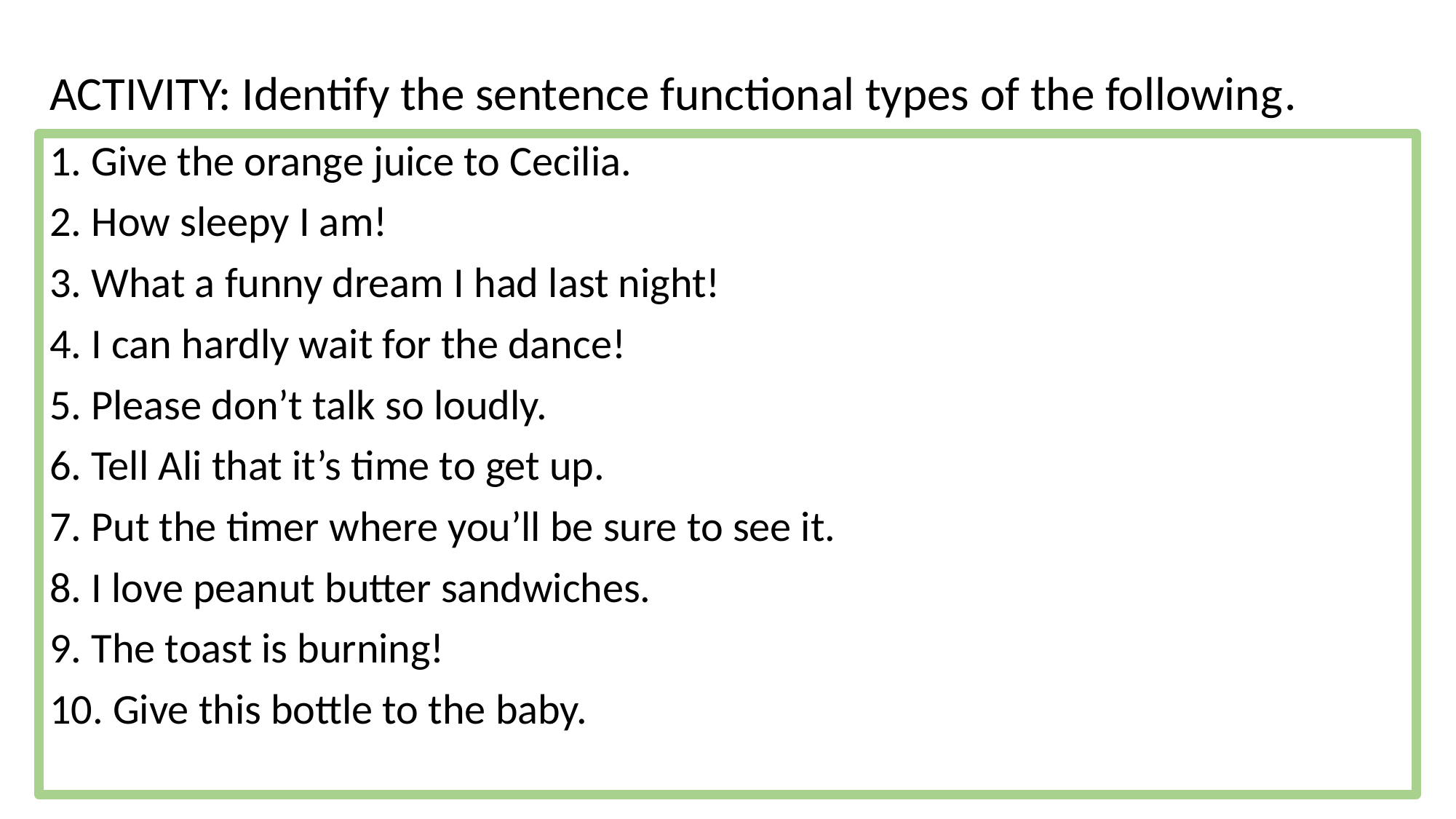

# ACTIVITY: Identify the sentence functional types of the following.
1. Give the orange juice to Cecilia.
2. How sleepy I am!
3. What a funny dream I had last night!
4. I can hardly wait for the dance!
5. Please don’t talk so loudly.
6. Tell Ali that it’s time to get up.
7. Put the timer where you’ll be sure to see it.
8. I love peanut butter sandwiches.
9. The toast is burning!
10. Give this bottle to the baby.